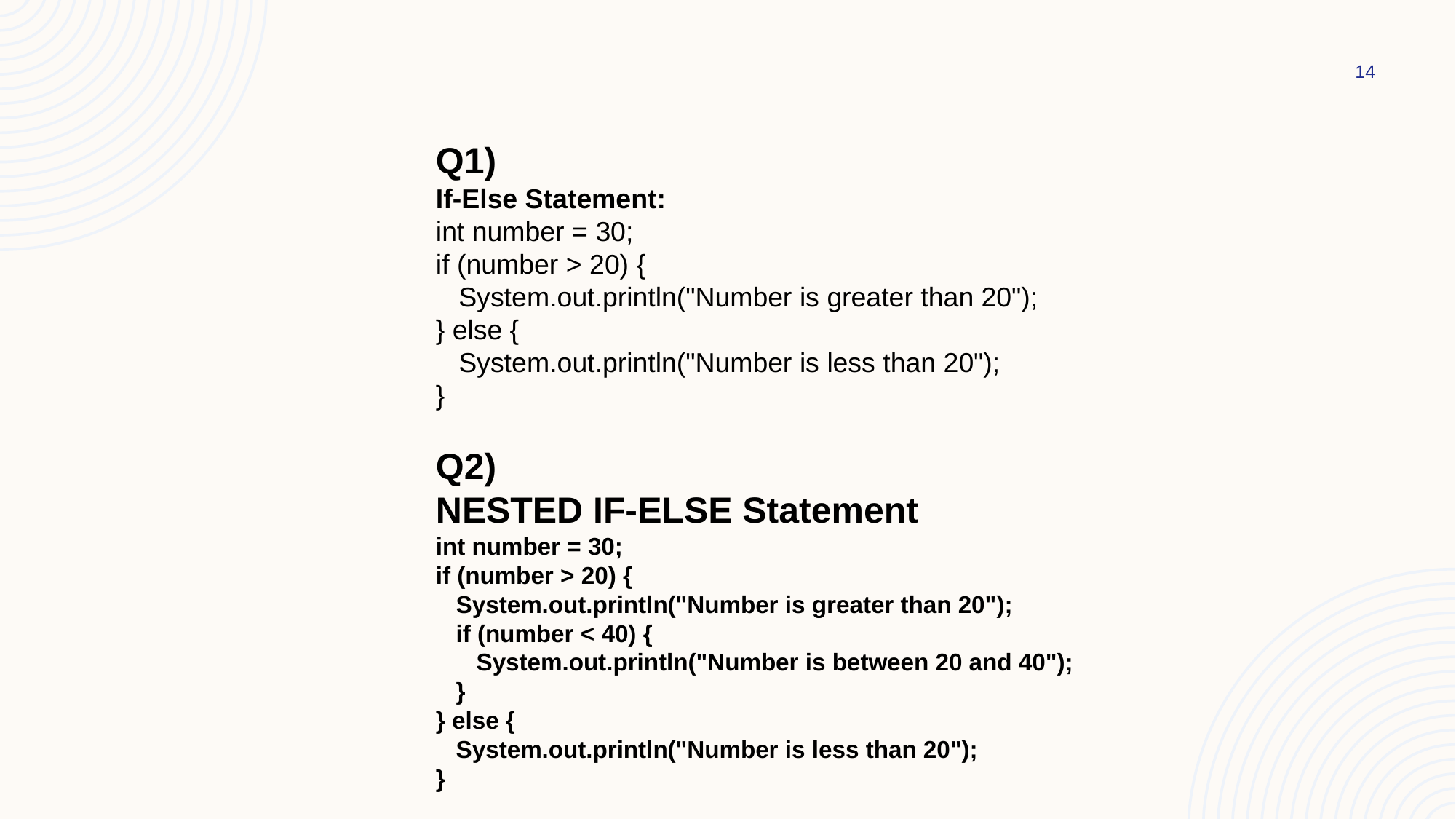

14
Q1)
If-Else Statement:
int number = 30;
if (number > 20) {
   System.out.println("Number is greater than 20");
} else {
   System.out.println("Number is less than 20");
}

Q2)
NESTED IF-ELSE Statement
int number = 30;
if (number > 20) {
   System.out.println("Number is greater than 20");
   if (number < 40) {
      System.out.println("Number is between 20 and 40");
   }
} else {
   System.out.println("Number is less than 20");
}